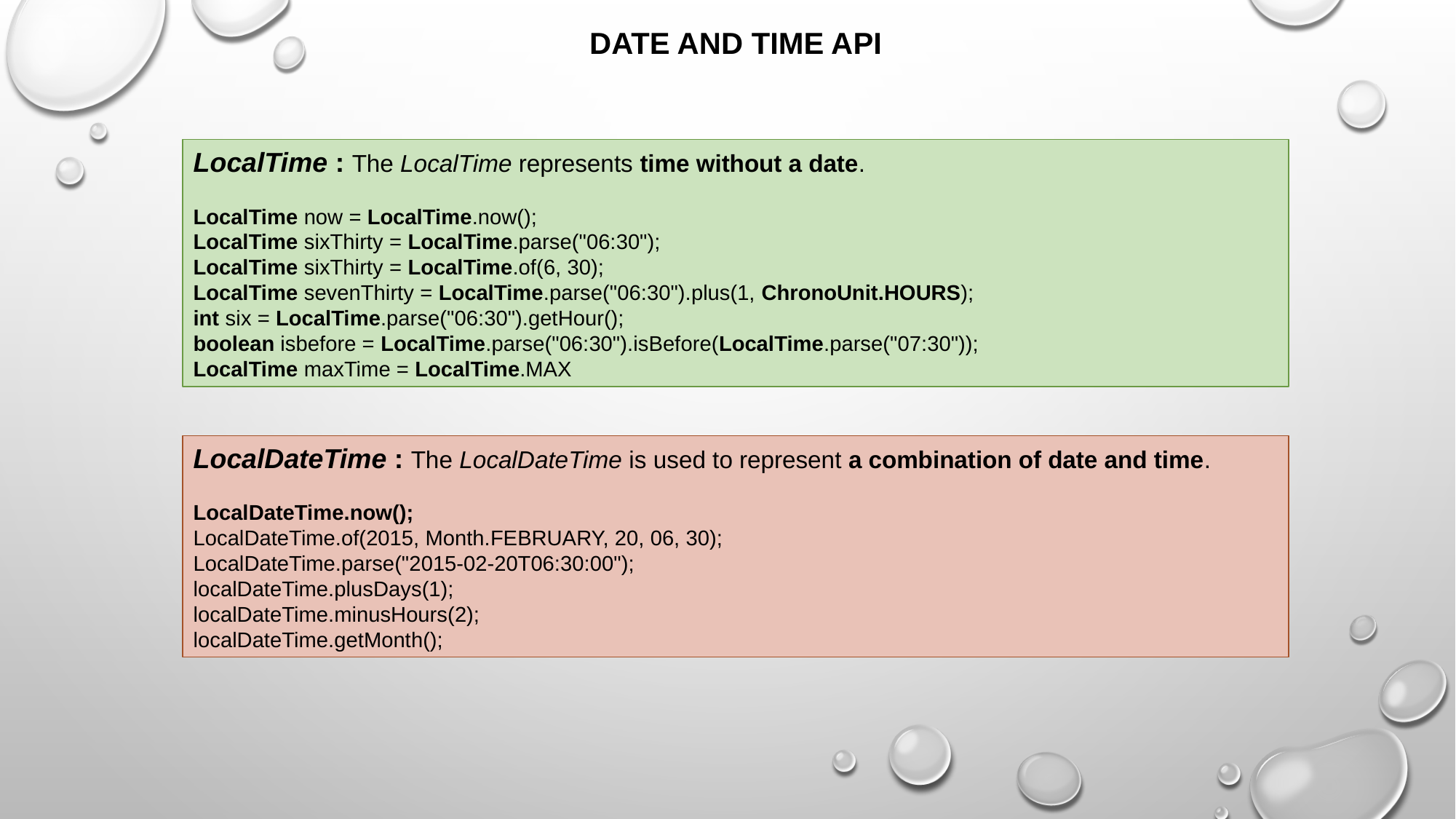

# Date and time api
LocalTime : The LocalTime represents time without a date.

LocalTime now = LocalTime.now();
LocalTime sixThirty = LocalTime.parse("06:30");
LocalTime sixThirty = LocalTime.of(6, 30);
LocalTime sevenThirty = LocalTime.parse("06:30").plus(1, ChronoUnit.HOURS);
int six = LocalTime.parse("06:30").getHour();
boolean isbefore = LocalTime.parse("06:30").isBefore(LocalTime.parse("07:30"));
LocalTime maxTime = LocalTime.MAX
LocalDateTime : The LocalDateTime is used to represent a combination of date and time.

LocalDateTime.now();
LocalDateTime.of(2015, Month.FEBRUARY, 20, 06, 30);
LocalDateTime.parse("2015-02-20T06:30:00");
localDateTime.plusDays(1);
localDateTime.minusHours(2);
localDateTime.getMonth();